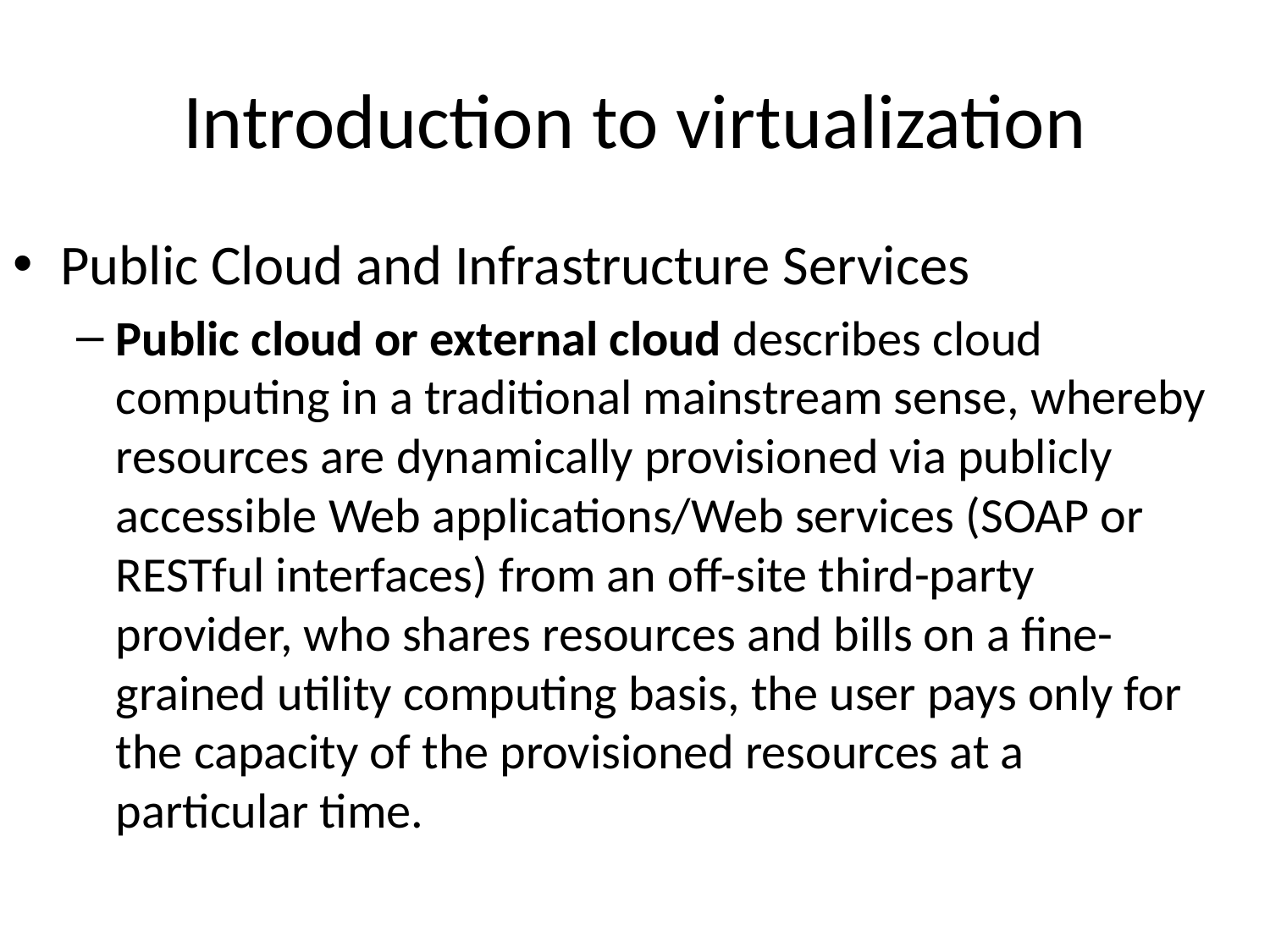

# Introduction to virtualization
Public Cloud and Infrastructure Services
Public cloud or external cloud describes cloud computing in a traditional mainstream sense, whereby resources are dynamically provisioned via publicly accessible Web applications/Web services (SOAP or RESTful interfaces) from an off-site third-party  provider, who shares resources and bills on a fine-grained utility computing basis, the user pays only for the capacity of the provisioned resources at a particular time.